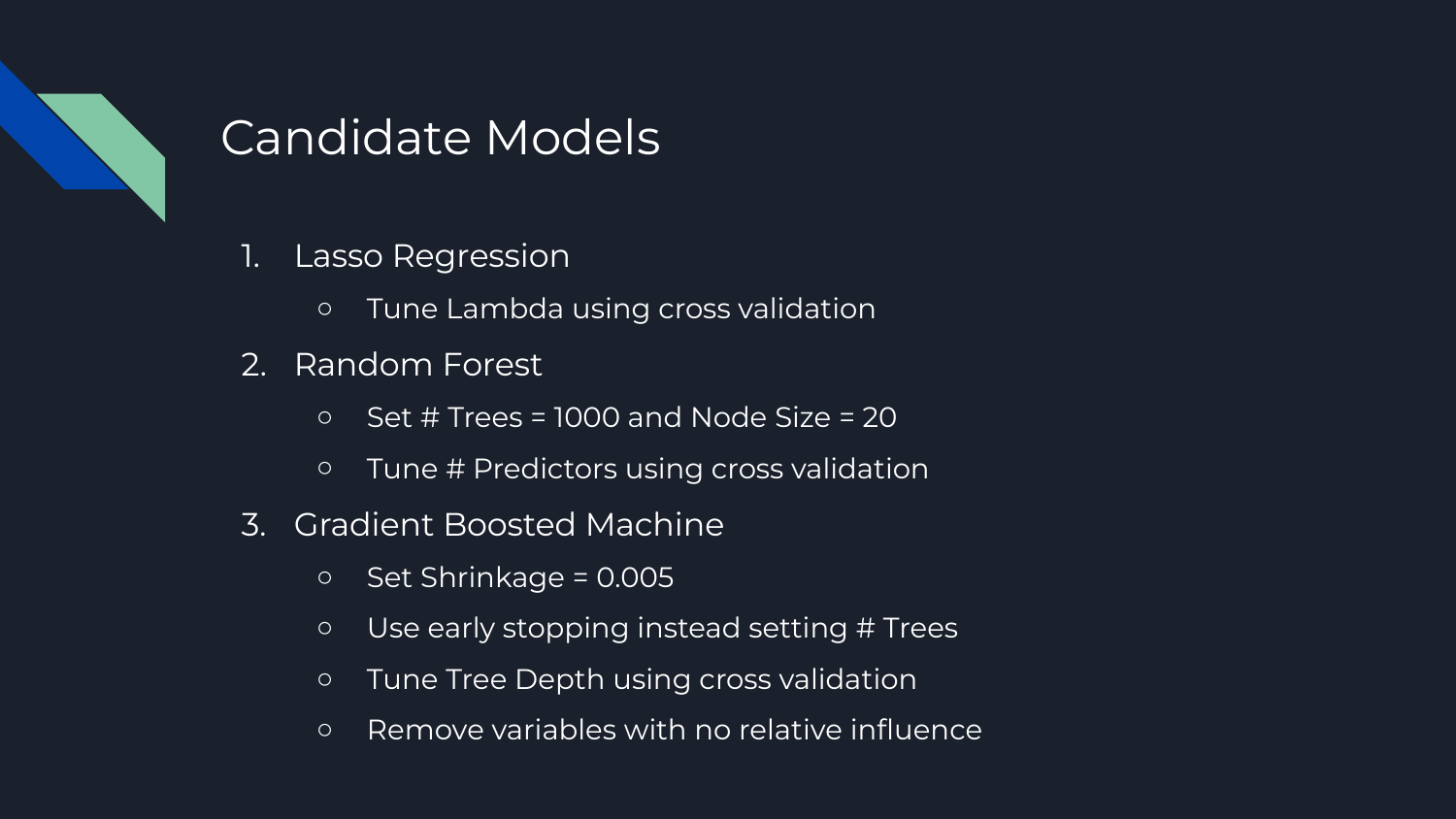

# Candidate Models
Lasso Regression
Tune Lambda using cross validation
Random Forest
Set # Trees = 1000 and Node Size = 20
Tune # Predictors using cross validation
Gradient Boosted Machine
Set Shrinkage = 0.005
Use early stopping instead setting # Trees
Tune Tree Depth using cross validation
Remove variables with no relative influence